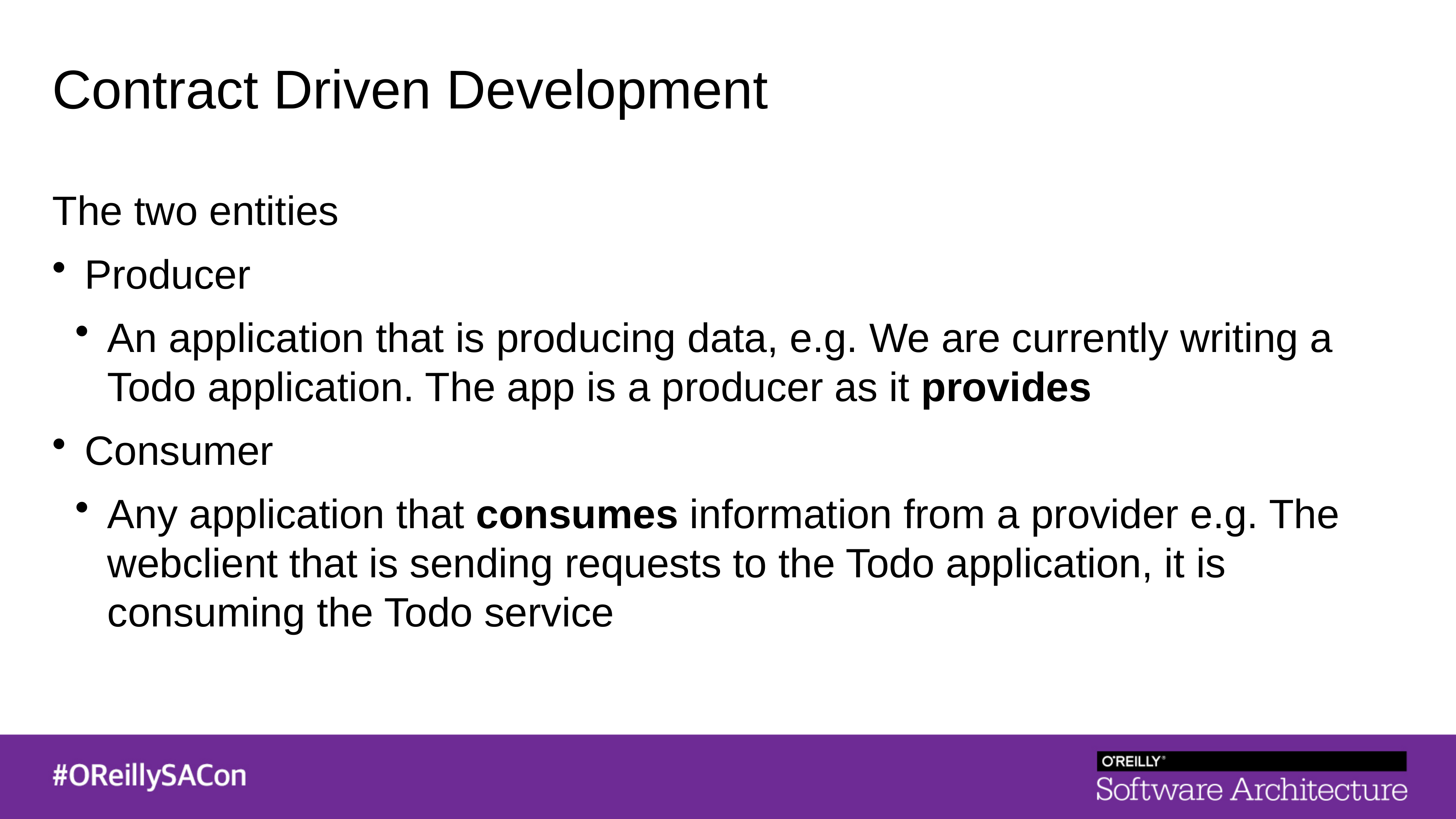

Contract Driven Development
The two entities
Producer
An application that is producing data, e.g. We are currently writing a Todo application. The app is a producer as it provides
Consumer
Any application that consumes information from a provider e.g. The webclient that is sending requests to the Todo application, it is consuming the Todo service